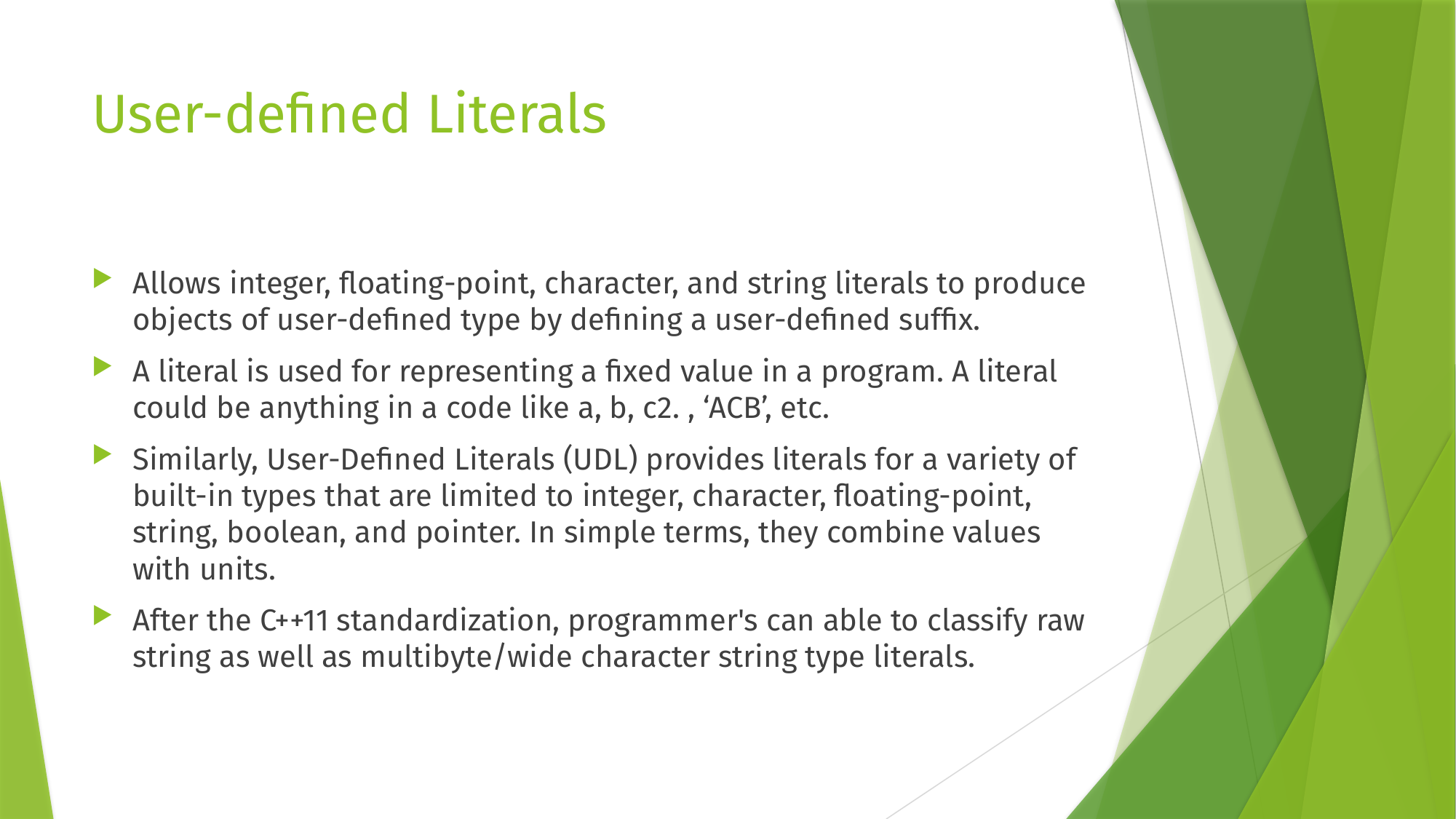

# User-defined Literals
Allows integer, floating-point, character, and string literals to produce objects of user-defined type by defining a user-defined suffix.
A literal is used for representing a fixed value in a program. A literal could be anything in a code like a, b, c2. , ‘ACB’, etc.
Similarly, User-Defined Literals (UDL) provides literals for a variety of built-in types that are limited to integer, character, floating-point, string, boolean, and pointer. In simple terms, they combine values with units.
After the C++11 standardization, programmer's can able to classify raw string as well as multibyte/wide character string type literals.